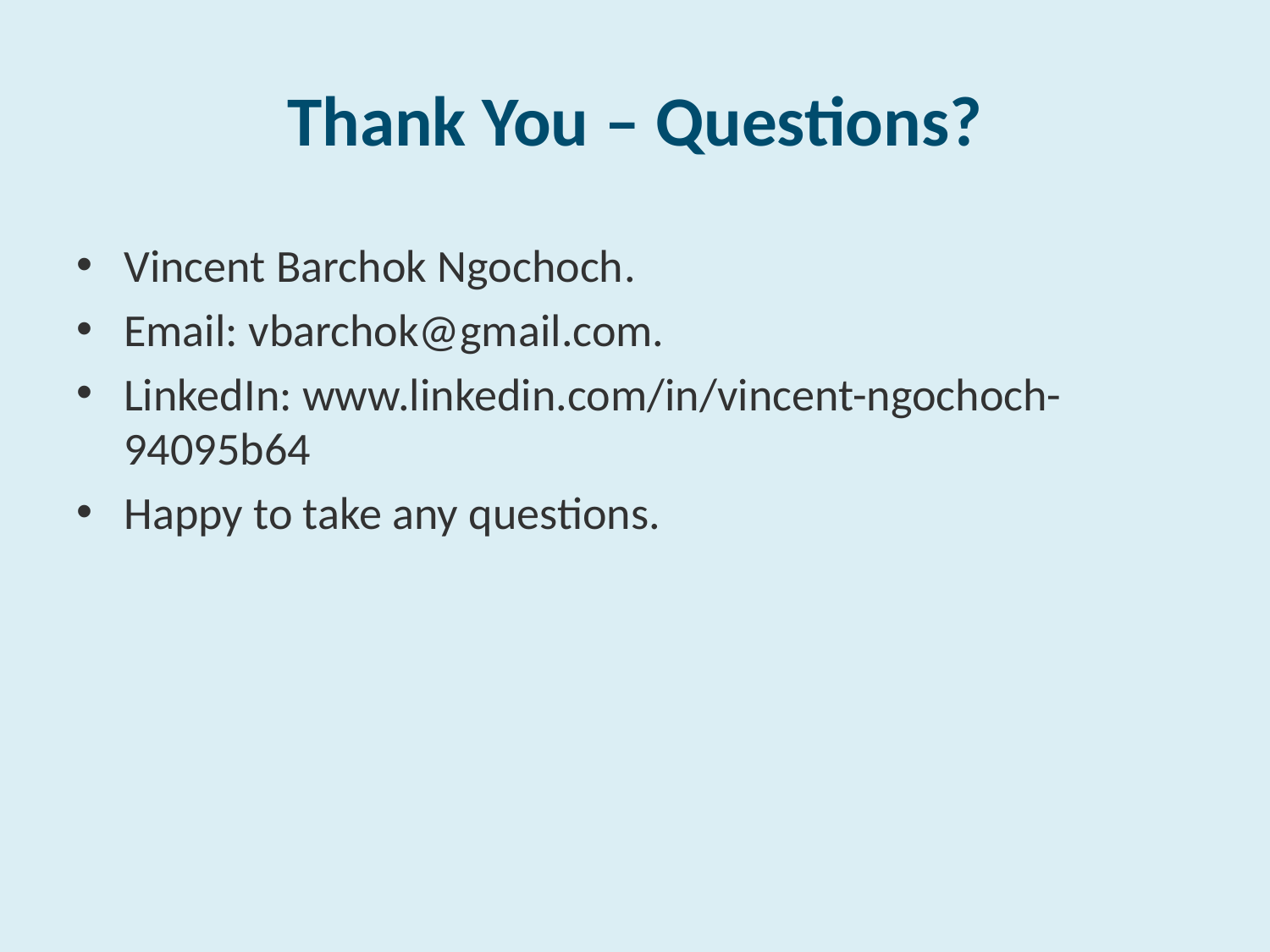

# Thank You – Questions?
Vincent Barchok Ngochoch.
Email: vbarchok@gmail.com.
LinkedIn: www.linkedin.com/in/vincent-ngochoch-94095b64
Happy to take any questions.